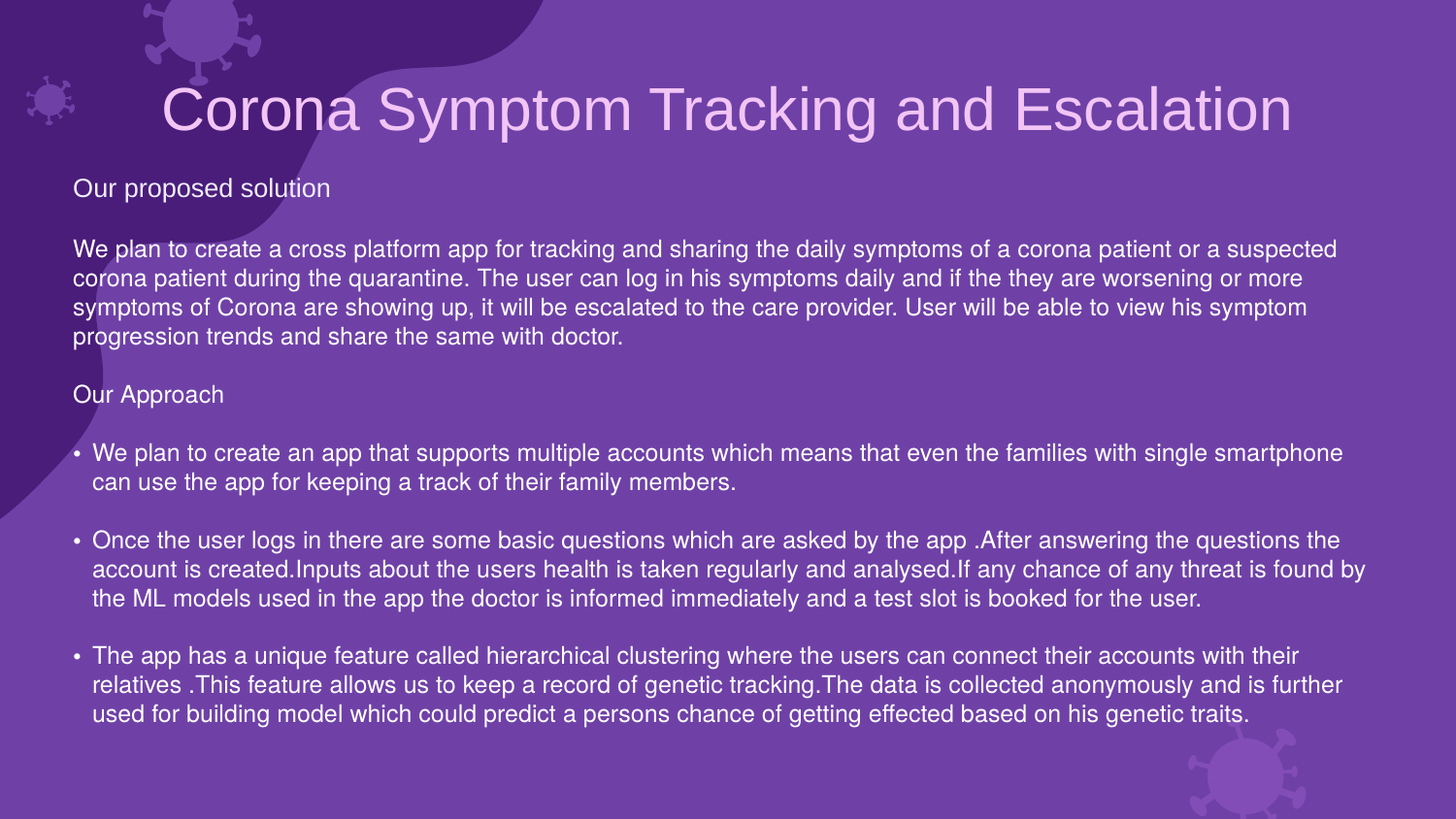

# Corona Symptom Tracking and Escalation
Our proposed solution

We plan to create a cross platform app for tracking and sharing the daily symptoms of a corona patient or a suspected corona patient during the quarantine. The user can log in his symptoms daily and if the they are worsening or more symptoms of Corona are showing up, it will be escalated to the care provider. User will be able to view his symptom progression trends and share the same with doctor.

Our Approach

We plan to create an app that supports multiple accounts which means that even the families with single smartphone can use the app for keeping a track of their family members.

Once the user logs in there are some basic questions which are asked by the app .After answering the questions the account is created.Inputs about the users health is taken regularly and analysed.If any chance of any threat is found by the ML models used in the app the doctor is informed immediately and a test slot is booked for the user.

The app has a unique feature called hierarchical clustering where the users can connect their accounts with their relatives .This feature allows us to keep a record of genetic tracking.The data is collected anonymously and is further used for building model which could predict a persons chance of getting effected based on his genetic traits.